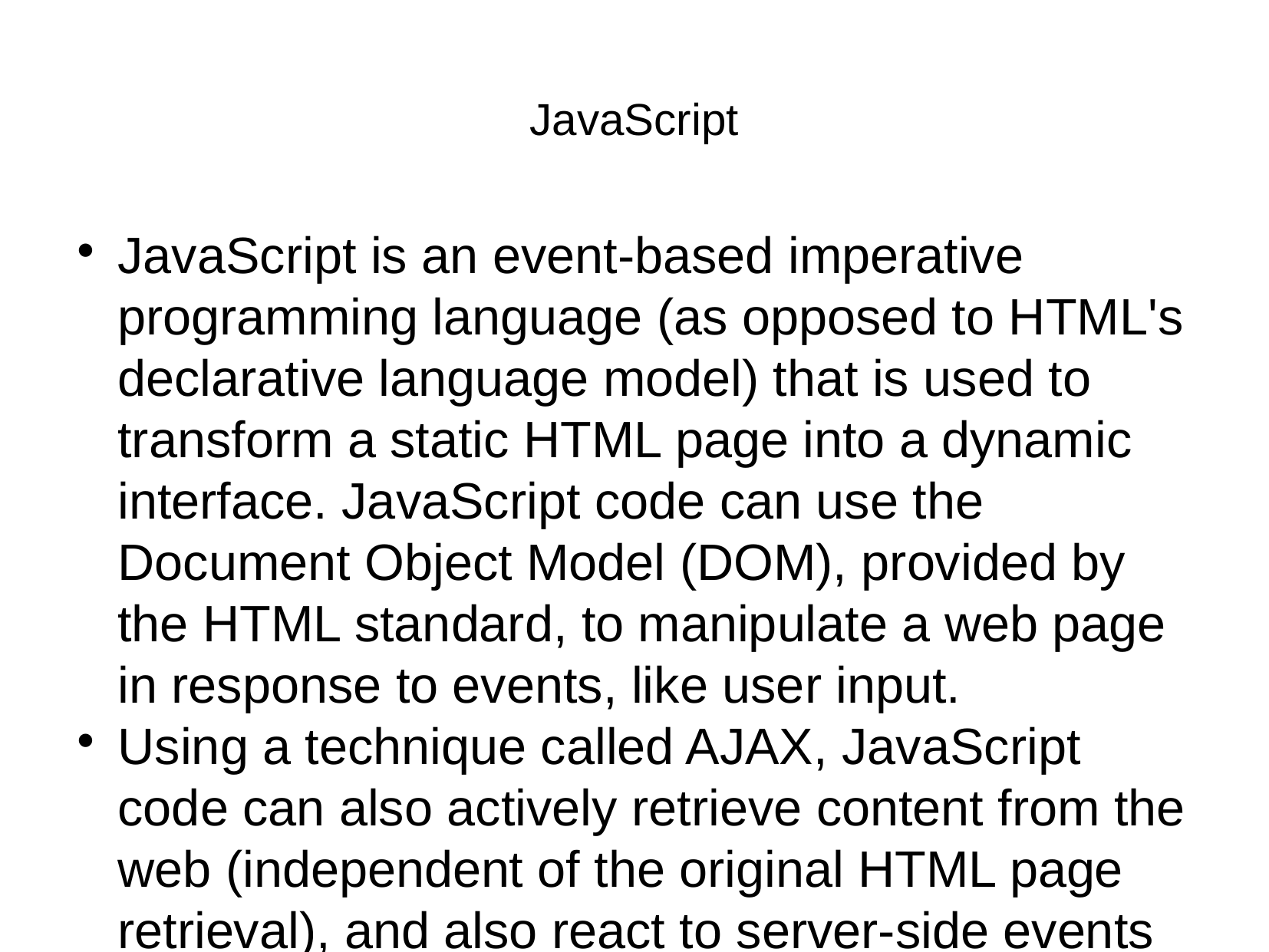

JavaScript
JavaScript is an event-based imperative programming language (as opposed to HTML's declarative language model) that is used to transform a static HTML page into a dynamic interface. JavaScript code can use the Document Object Model (DOM), provided by the HTML standard, to manipulate a web page in response to events, like user input.
Using a technique called AJAX, JavaScript code can also actively retrieve content from the web (independent of the original HTML page retrieval), and also react to server-side events as well, adding a truly dynamic nature to the web page experience.